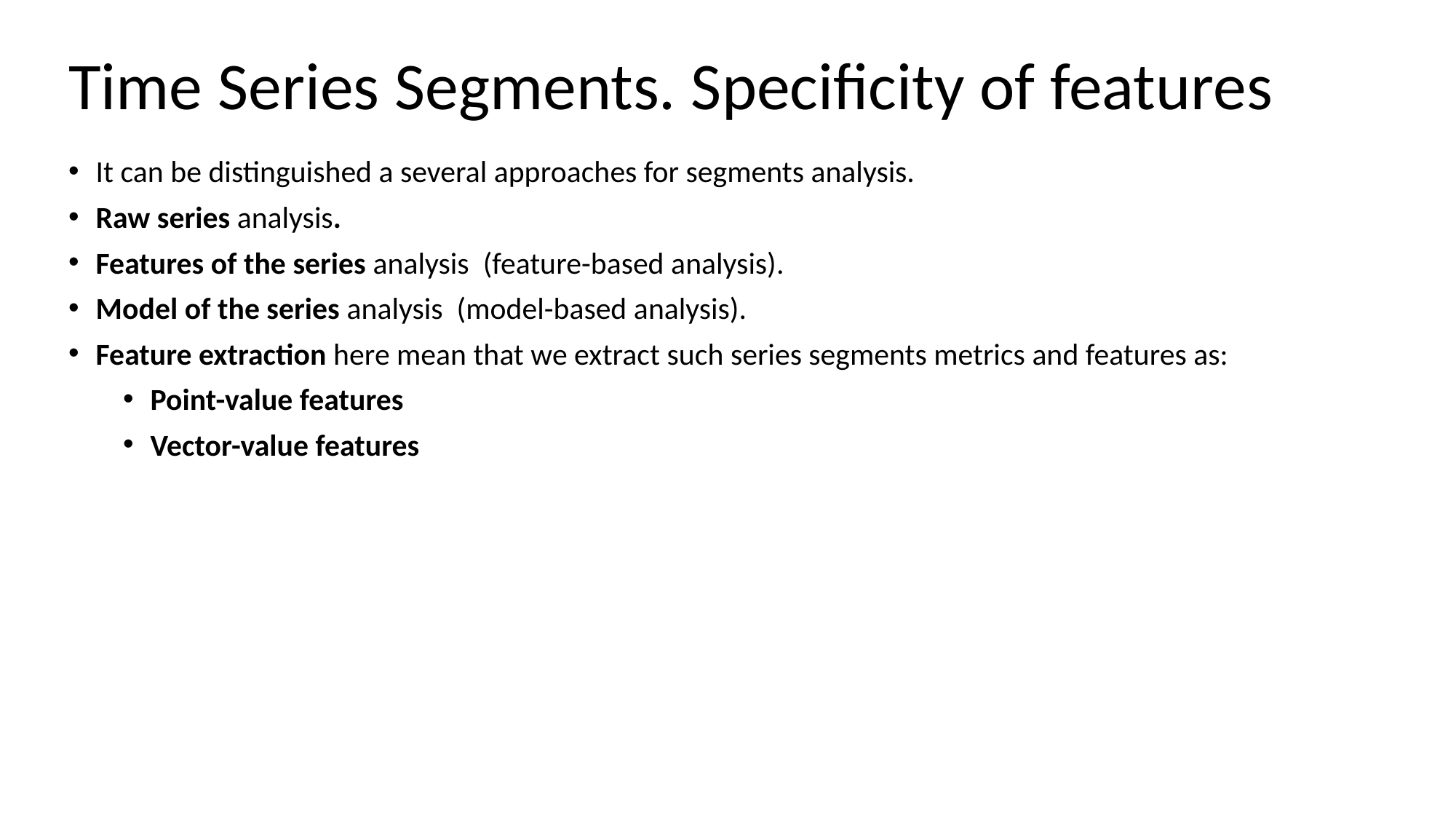

# Time Series Segments. Specificity of features
It can be distinguished a several approaches for segments analysis.
Raw series analysis.
Features of the series analysis  (feature-based analysis).
Model of the series analysis  (model-based analysis).
Feature extraction here mean that we extract such series segments metrics and features as:
Point-value features
Vector-value features